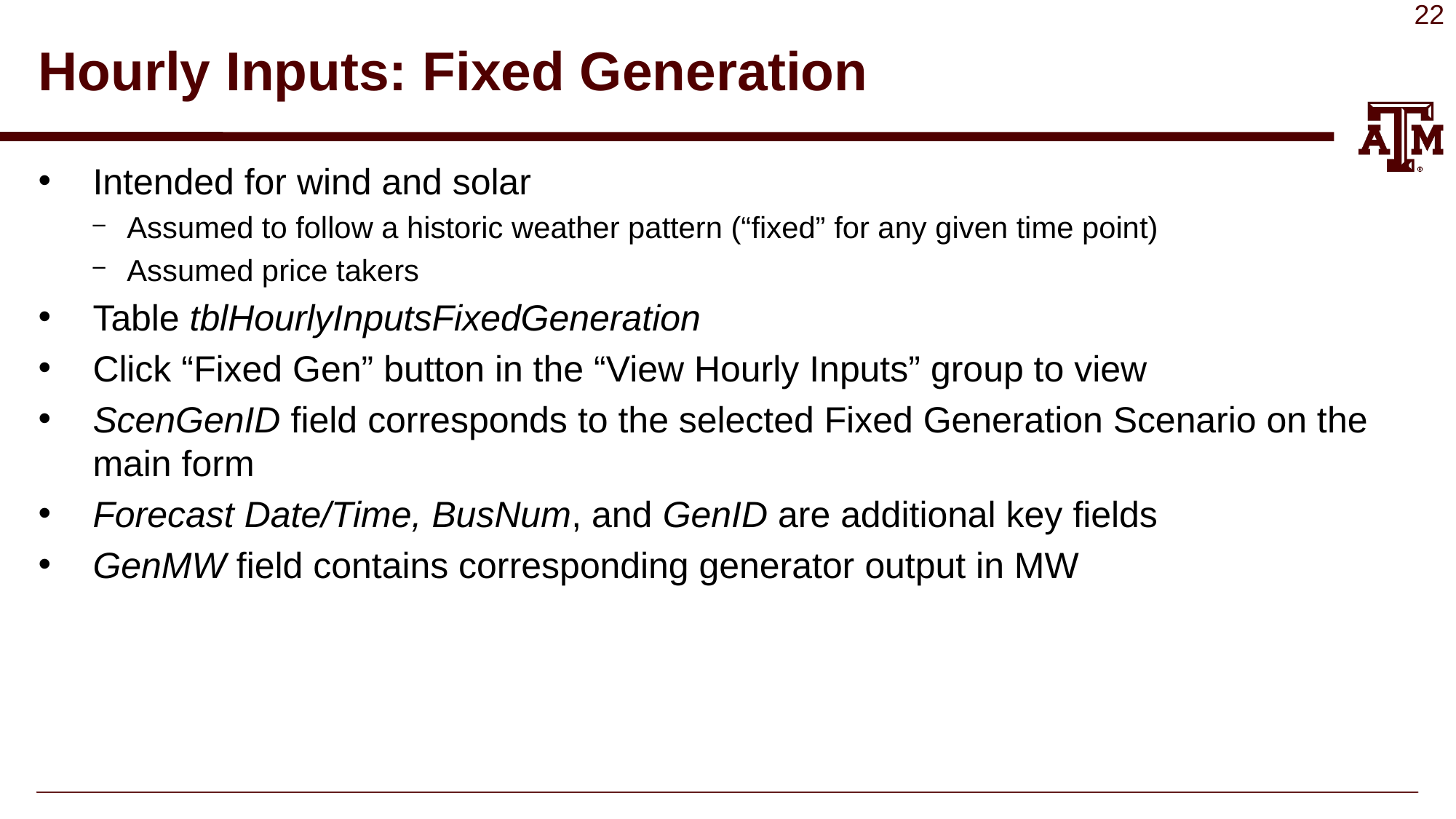

# Hourly Inputs: Fixed Generation
Intended for wind and solar
Assumed to follow a historic weather pattern (“fixed” for any given time point)
Assumed price takers
Table tblHourlyInputsFixedGeneration
Click “Fixed Gen” button in the “View Hourly Inputs” group to view
ScenGenID field corresponds to the selected Fixed Generation Scenario on the main form
Forecast Date/Time, BusNum, and GenID are additional key fields
GenMW field contains corresponding generator output in MW